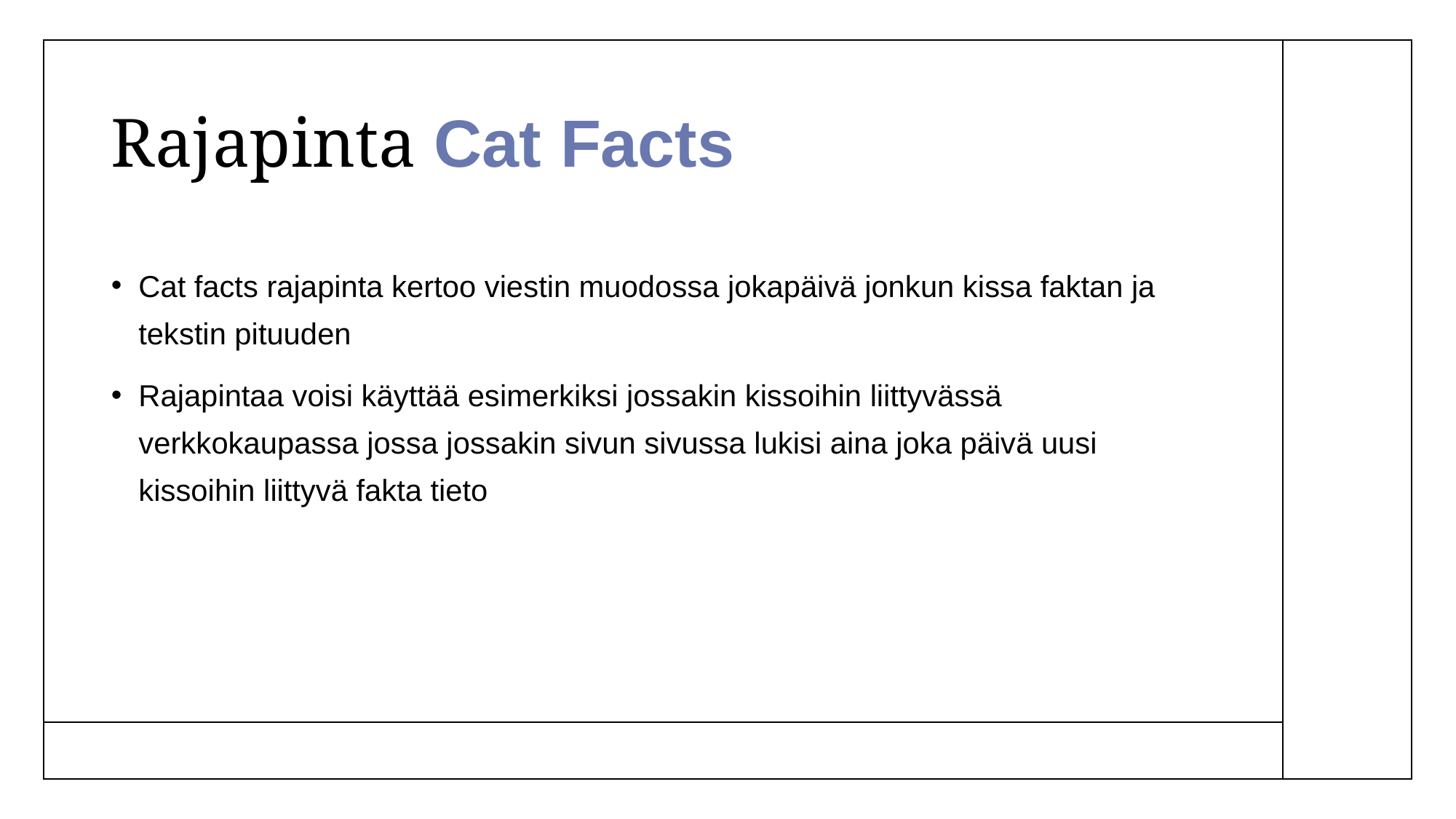

# Rajapinta Cat Facts
Cat facts rajapinta kertoo viestin muodossa jokapäivä jonkun kissa faktan ja tekstin pituuden
Rajapintaa voisi käyttää esimerkiksi jossakin kissoihin liittyvässä verkkokaupassa jossa jossakin sivun sivussa lukisi aina joka päivä uusi kissoihin liittyvä fakta tieto